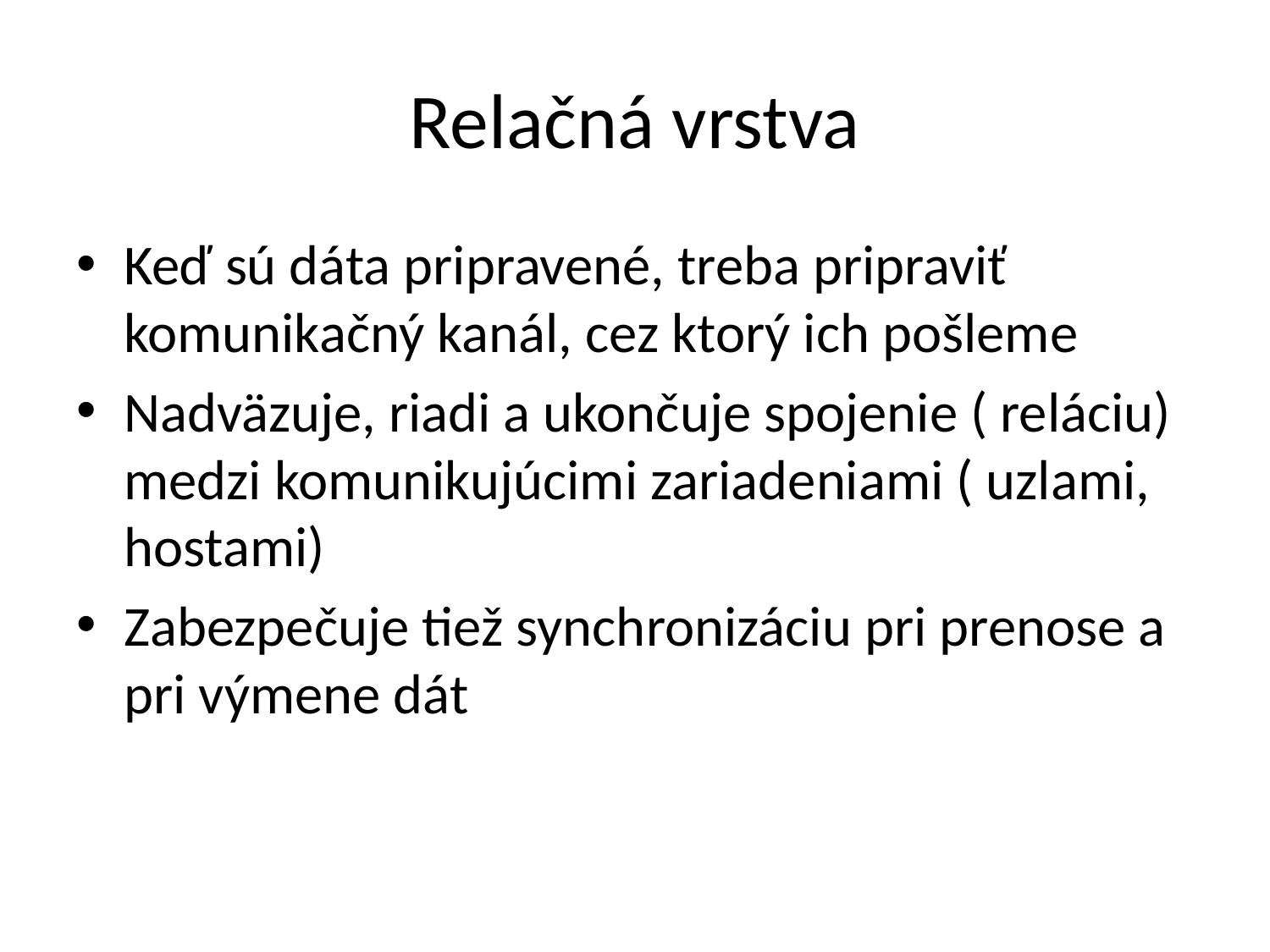

# Relačná vrstva
Keď sú dáta pripravené, treba pripraviť komunikačný kanál, cez ktorý ich pošleme
Nadväzuje, riadi a ukončuje spojenie ( reláciu) medzi komunikujúcimi zariadeniami ( uzlami, hostami)
Zabezpečuje tiež synchronizáciu pri prenose a pri výmene dát